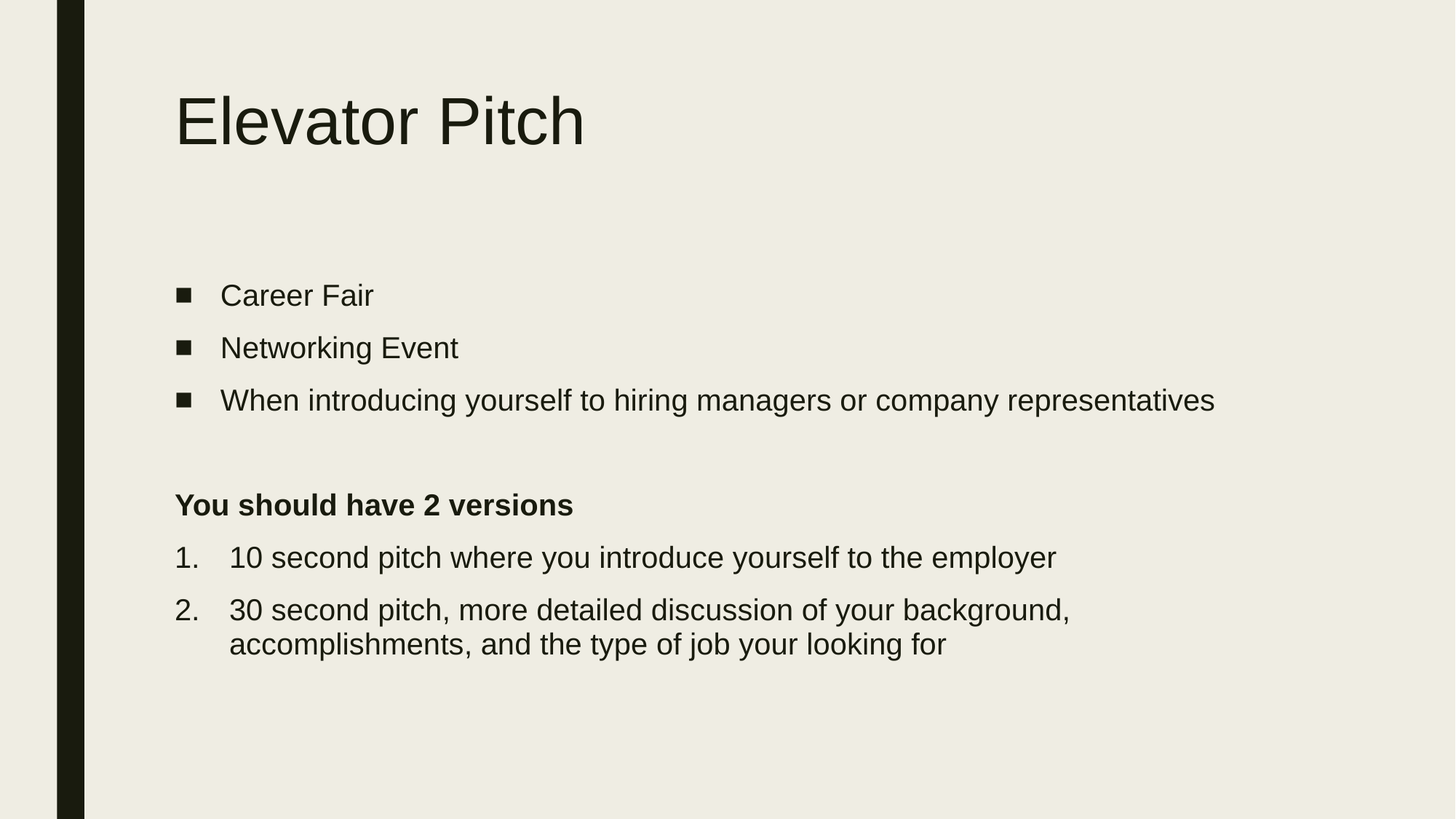

# Elevator Pitch
Career Fair
Networking Event
When introducing yourself to hiring managers or company representatives

You should have 2 versions
10 second pitch where you introduce yourself to the employer
30 second pitch, more detailed discussion of your background, accomplishments, and the type of job your looking for